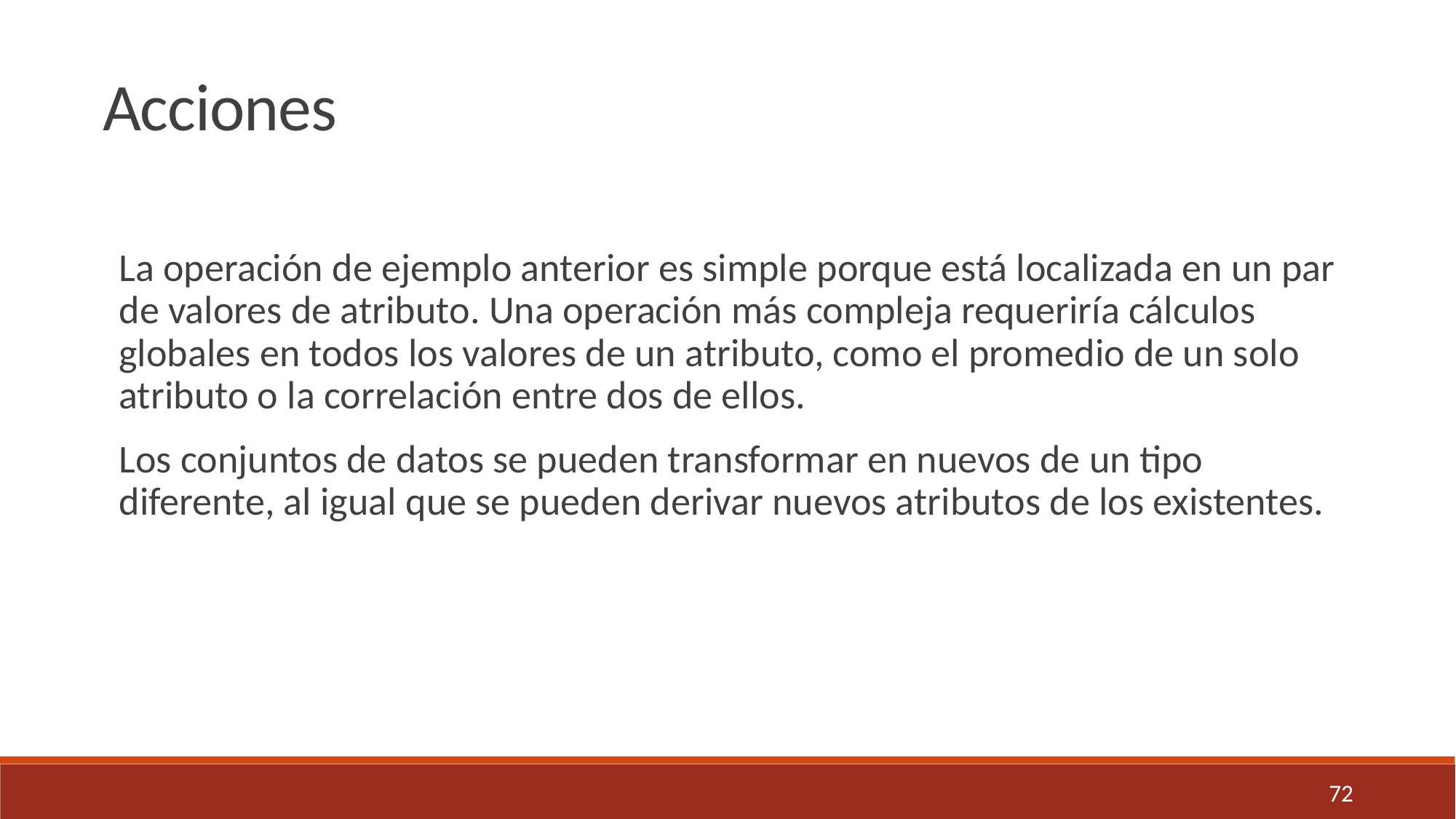

Acciones
La operación de ejemplo anterior es simple porque está localizada en un par de valores de atributo. Una operación más compleja requeriría cálculos globales en todos los valores de un atributo, como el promedio de un solo atributo o la correlación entre dos de ellos.
Los conjuntos de datos se pueden transformar en nuevos de un tipo diferente, al igual que se pueden derivar nuevos atributos de los existentes.
72